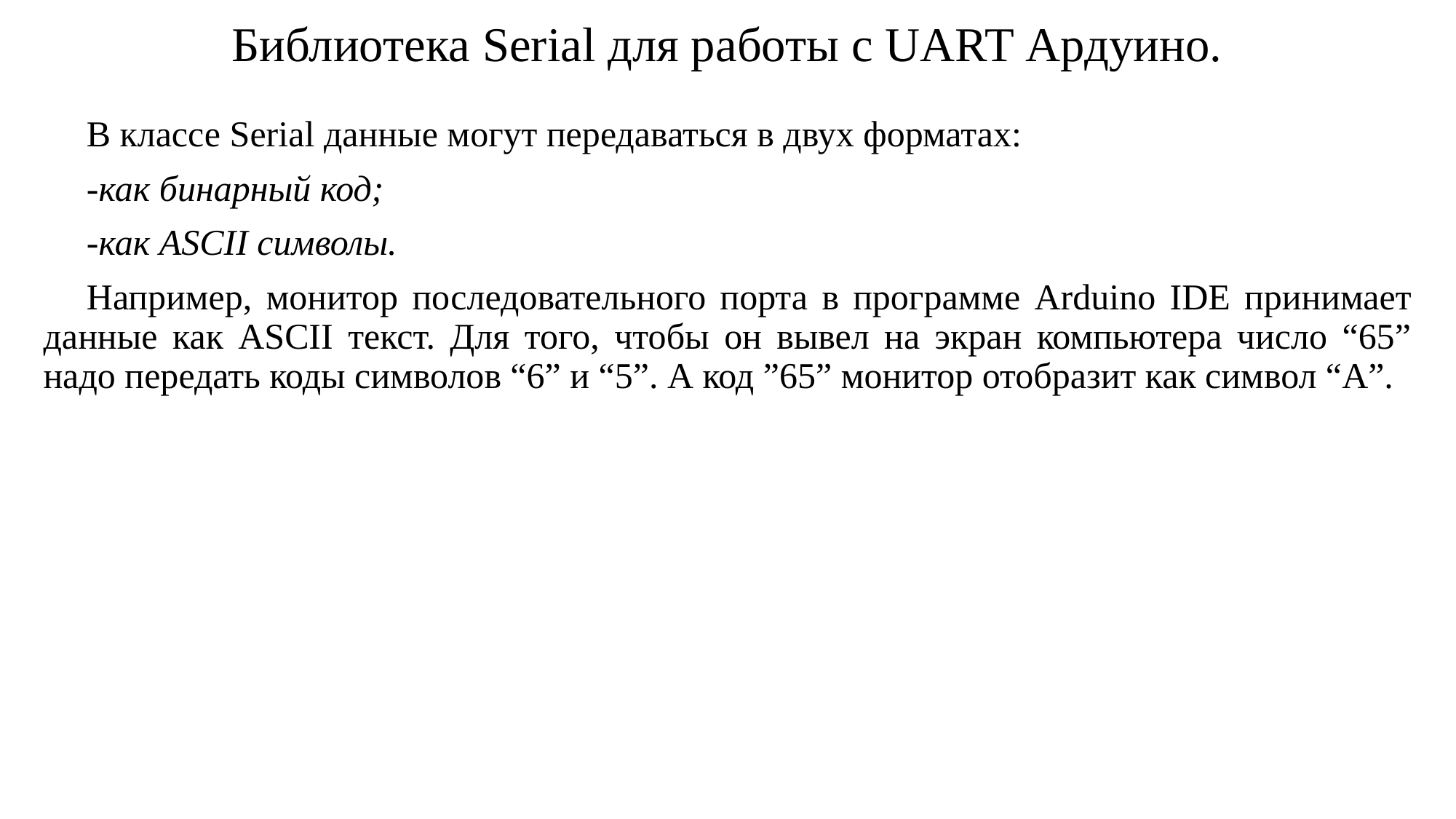

# Библиотека Serial для работы с UART Ардуино.
В классе Serial данные могут передаваться в двух форматах:
-как бинарный код;
-как ASCII символы.
Например, монитор последовательного порта в программе Arduino IDE принимает данные как ASCII текст. Для того, чтобы он вывел на экран компьютера число “65” надо передать коды символов “6” и “5”. А код ”65” монитор отобразит как символ “A”.